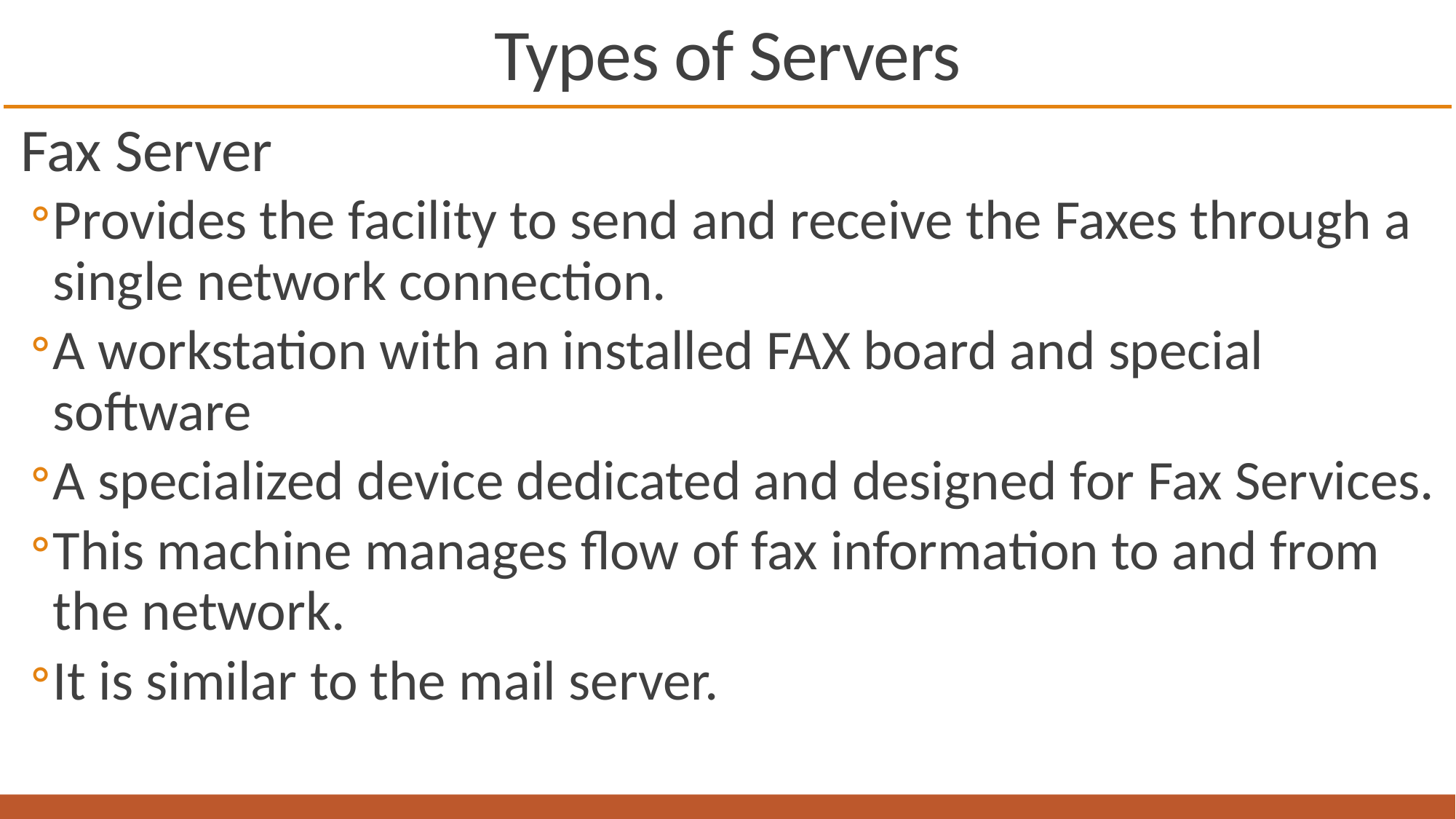

# Types of Servers
Fax Server
Provides the facility to send and receive the Faxes through a single network connection.
A workstation with an installed FAX board and special software
A specialized device dedicated and designed for Fax Services.
This machine manages flow of fax information to and from the network.
It is similar to the mail server.